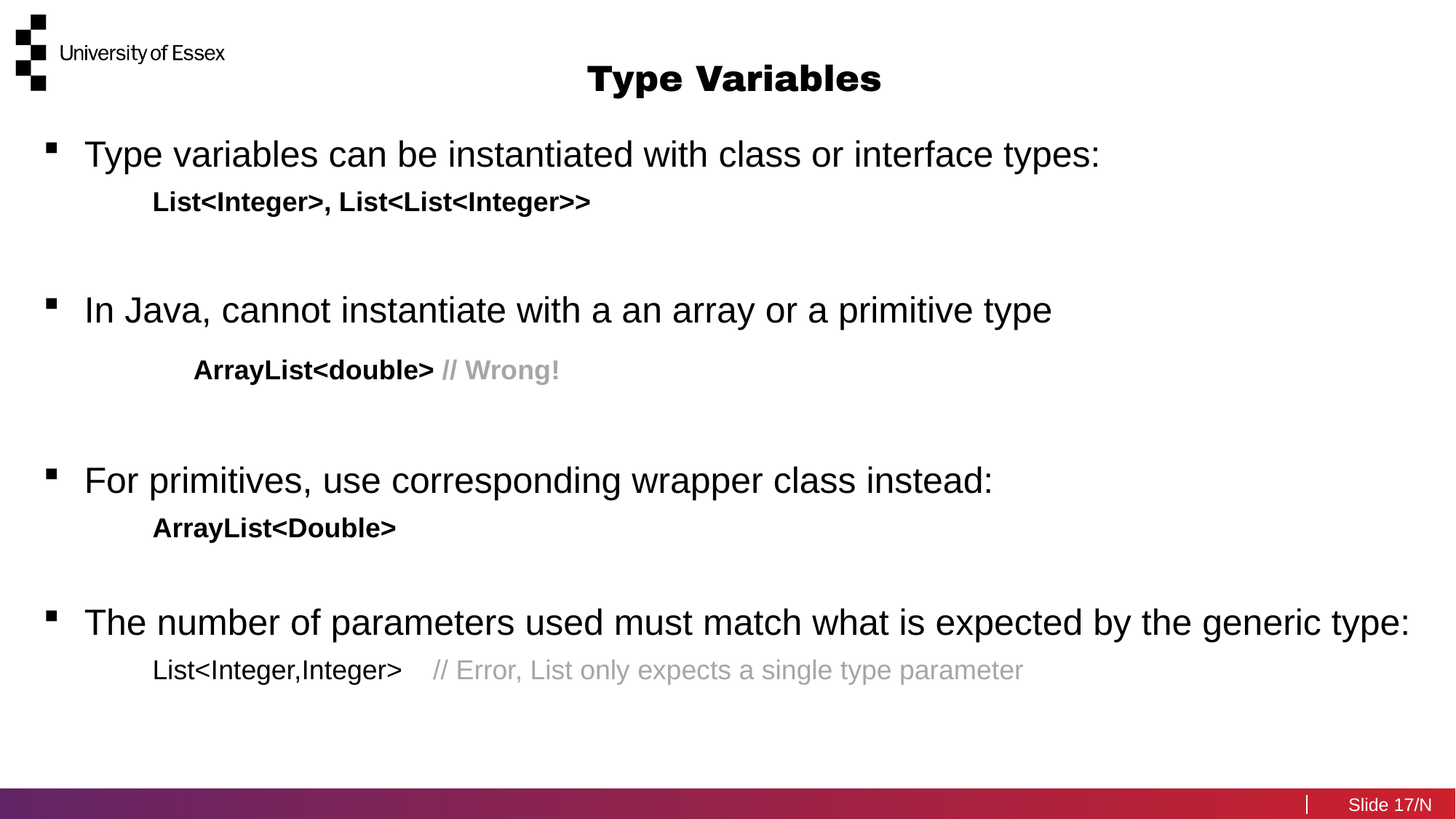

Type Variables
Type variables can be instantiated with class or interface types:
	List<Integer>, List<List<Integer>>

In Java, cannot instantiate with a an array or a primitive type
	ArrayList<double> // Wrong!

For primitives, use corresponding wrapper class instead:
	ArrayList<Double>

The number of parameters used must match what is expected by the generic type:
	List<Integer,Integer>    // Error, List only expects a single type parameter

17/N